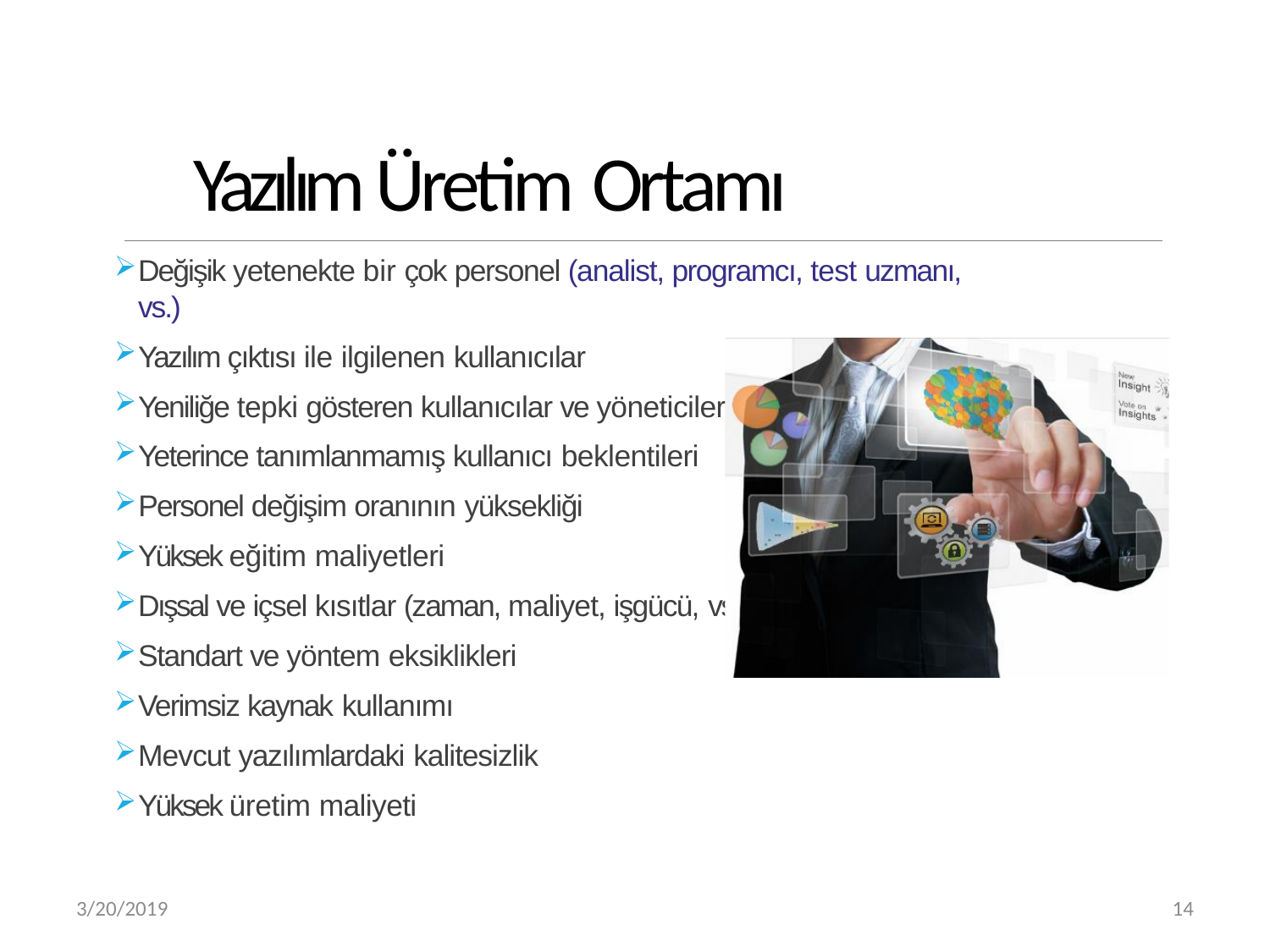

# Yazılım Üretim Ortamı
Değişik yetenekte bir çok personel (analist, programcı, test uzmanı, vs.)
Yazılım çıktısı ile ilgilenen kullanıcılar
Yeniliğe tepki gösteren kullanıcılar ve yöneticiler !
Yeterince tanımlanmamış kullanıcı beklentileri
Personel değişim oranının yüksekliği
Yüksek eğitim maliyetleri
Dışsal ve içsel kısıtlar (zaman, maliyet, işgücü, vs)
Standart ve yöntem eksiklikleri
Verimsiz kaynak kullanımı
Mevcut yazılımlardaki kalitesizlik
Yüksek üretim maliyeti

3/20/2019
14